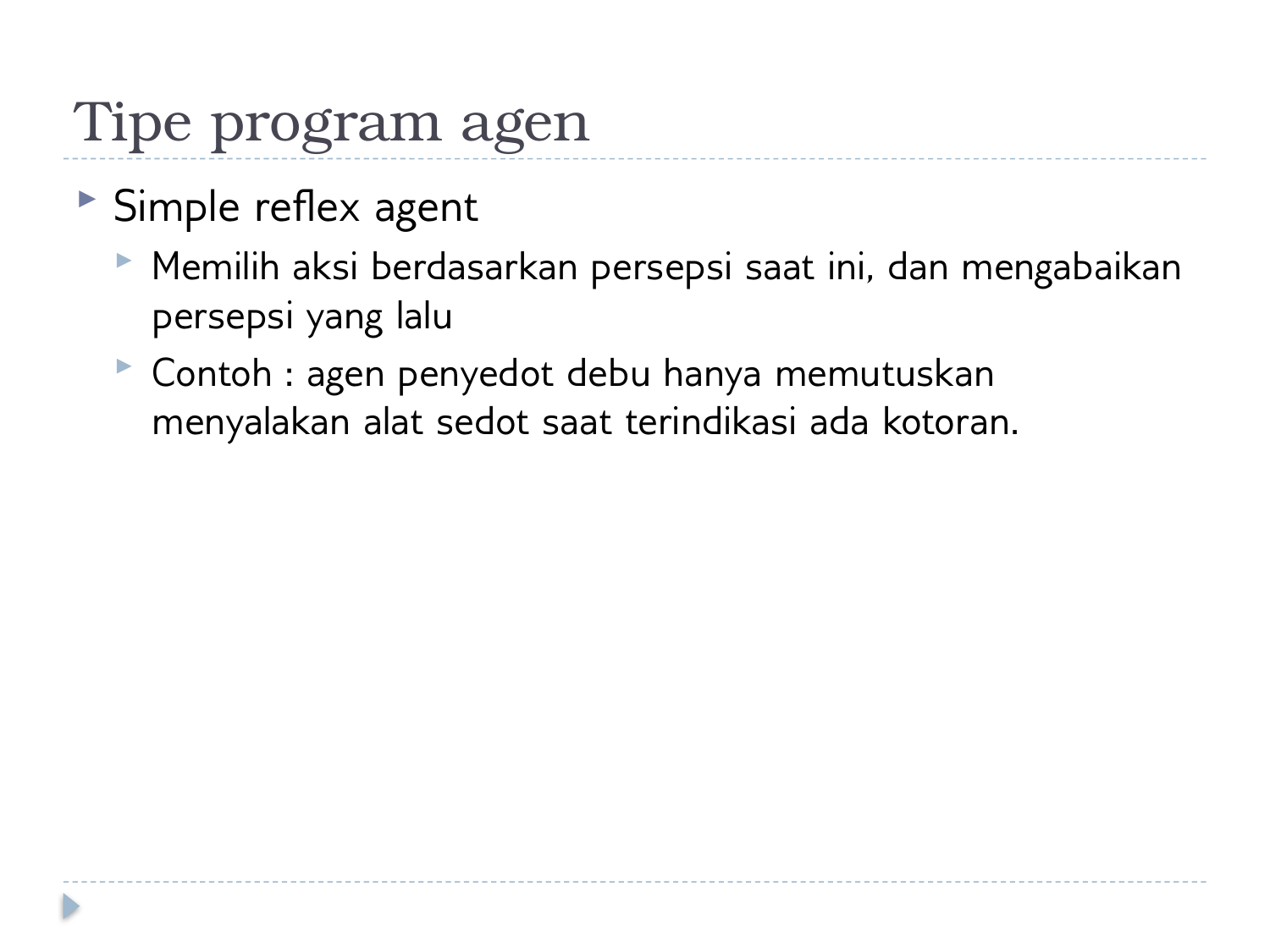

# Tipe program agen
Simple reflex agent
Memilih aksi berdasarkan persepsi saat ini, dan mengabaikan persepsi yang lalu
Contoh : agen penyedot debu hanya memutuskan menyalakan alat sedot saat terindikasi ada kotoran.